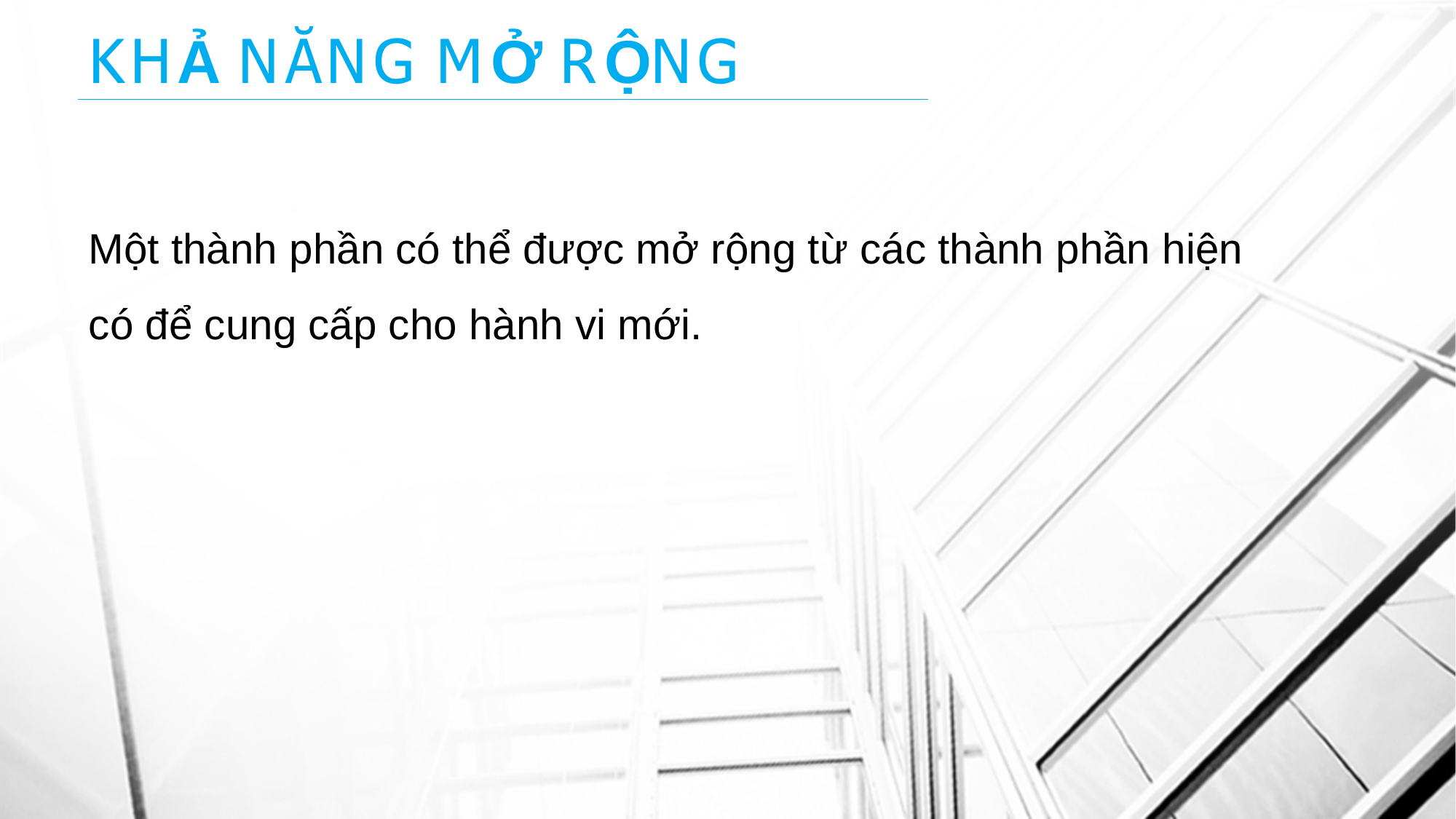

# KHẢ NĂNG MỞ RỘNG
Một thành phần có thể được mở rộng từ các thành phần hiện có để cung cấp cho hành vi mới.